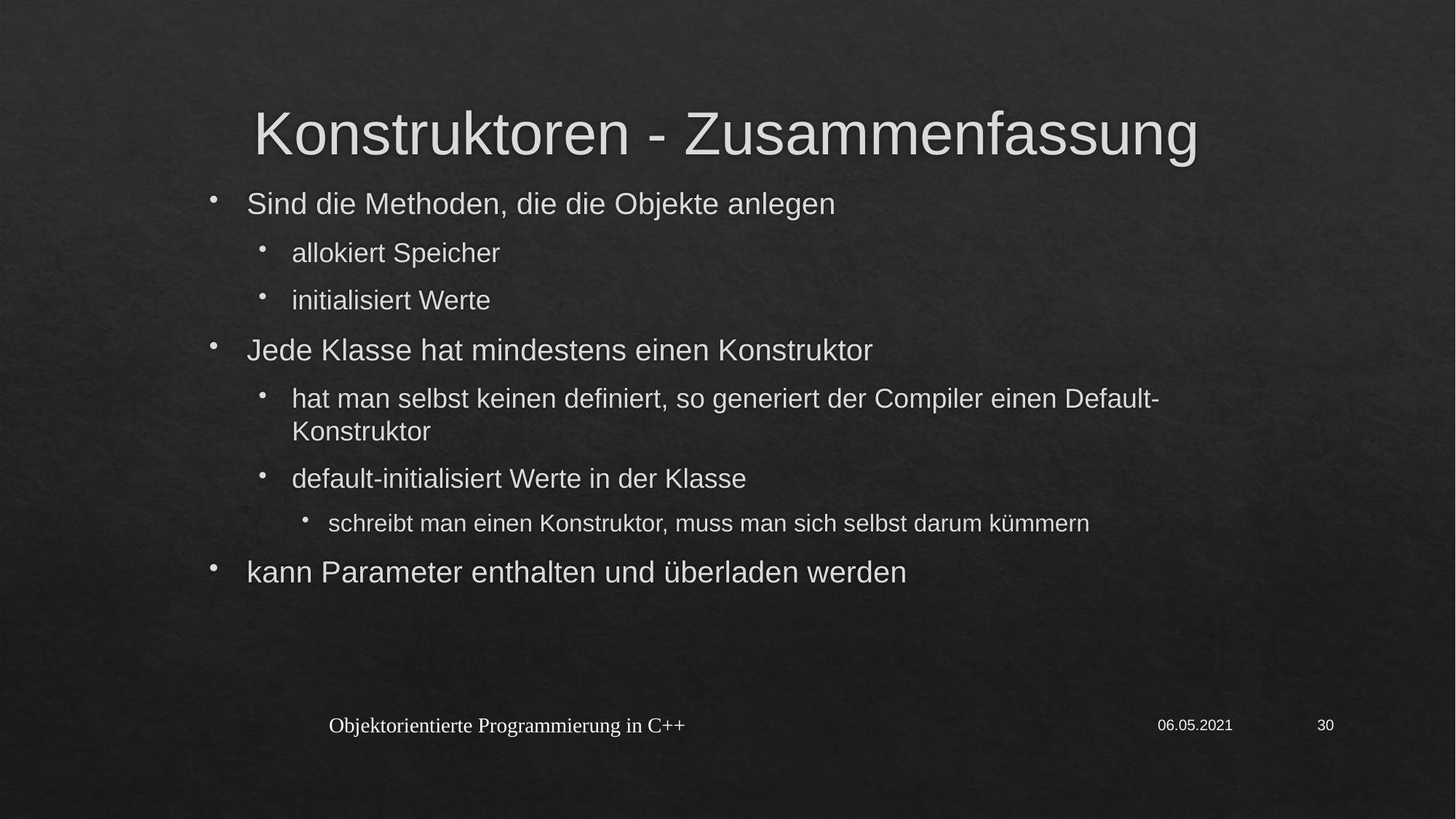

# Konstruktoren - Zusammenfassung
Sind die Methoden, die die Objekte anlegen
allokiert Speicher
initialisiert Werte
Jede Klasse hat mindestens einen Konstruktor
hat man selbst keinen definiert, so generiert der Compiler einen Default-Konstruktor
default-initialisiert Werte in der Klasse
schreibt man einen Konstruktor, muss man sich selbst darum kümmern
kann Parameter enthalten und überladen werden
Objektorientierte Programmierung in C++
06.05.2021
30